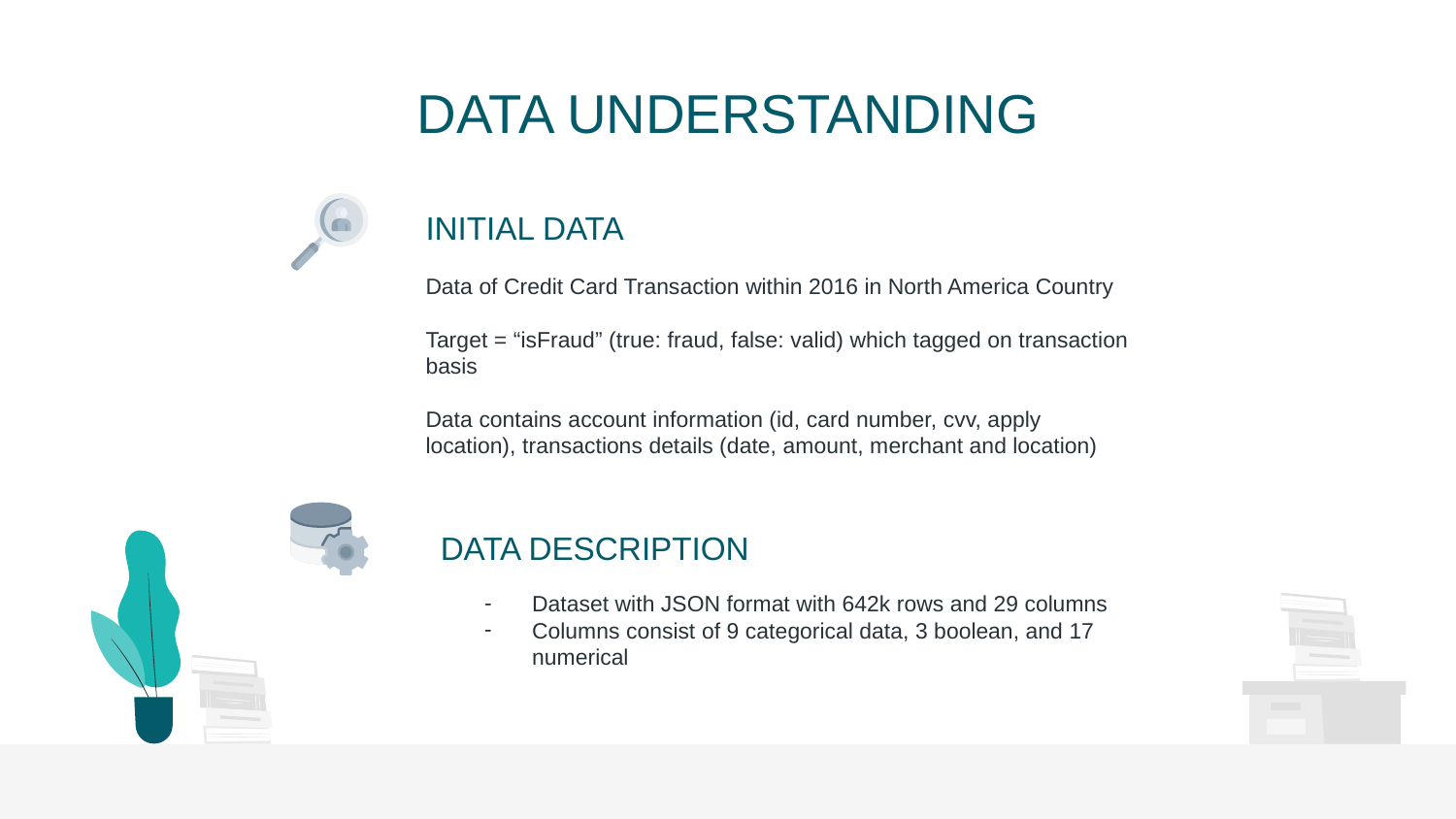

# DATA UNDERSTANDING
INITIAL DATA

Data of Credit Card Transaction within 2016 in North America Country

Target = “isFraud” (true: fraud, false: valid) which tagged on transaction basis

Data contains account information (id, card number, cvv, apply location), transactions details (date, amount, merchant and location)

DATA DESCRIPTION
Dataset with JSON format with 642k rows and 29 columns
Columns consist of 9 categorical data, 3 boolean, and 17 numerical